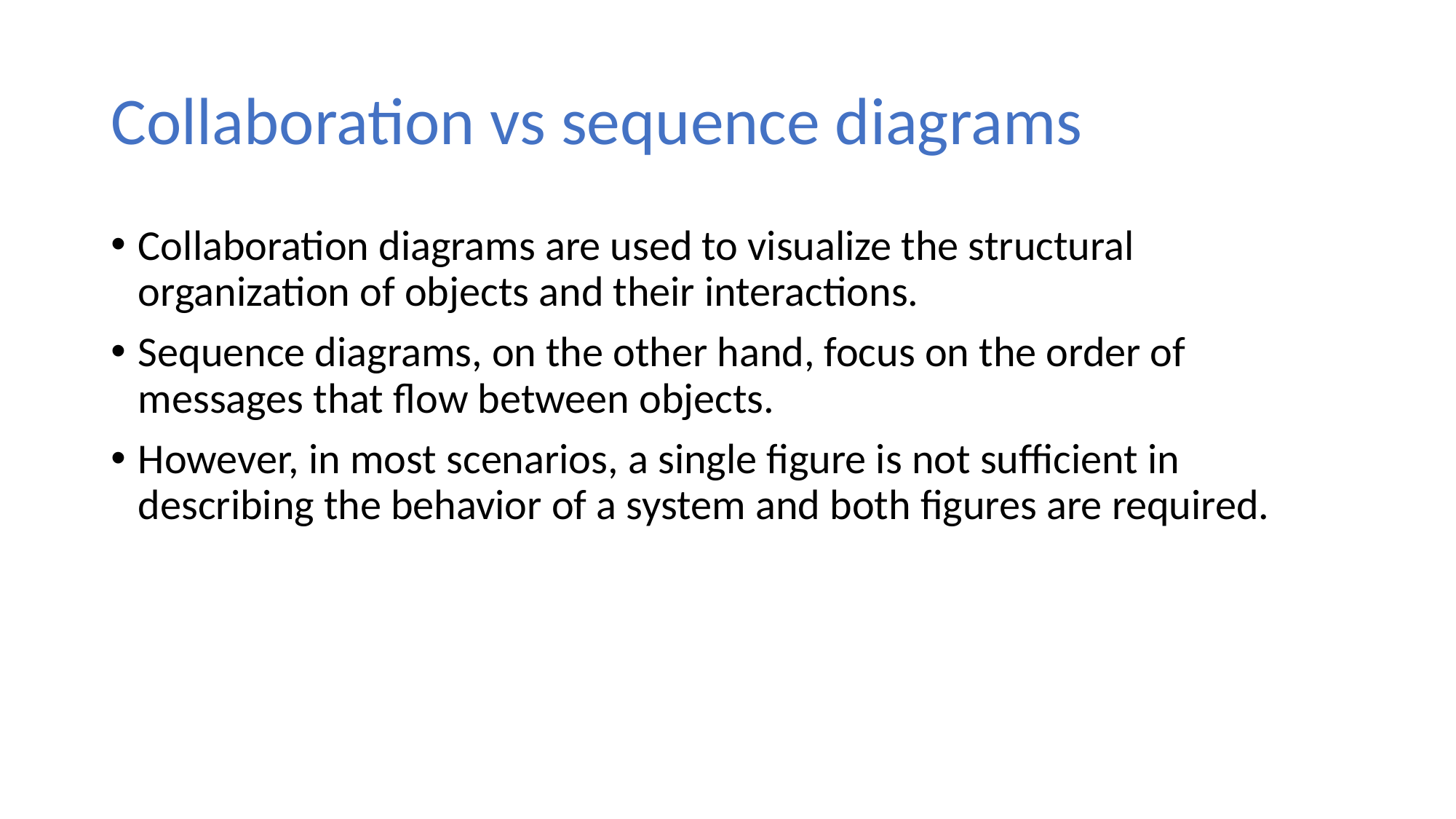

# Collaboration vs sequence diagrams
Collaboration diagrams are used to visualize the structural organization of objects and their interactions.
Sequence diagrams, on the other hand, focus on the order of messages that flow between objects.
However, in most scenarios, a single figure is not sufficient in describing the behavior of a system and both figures are required.